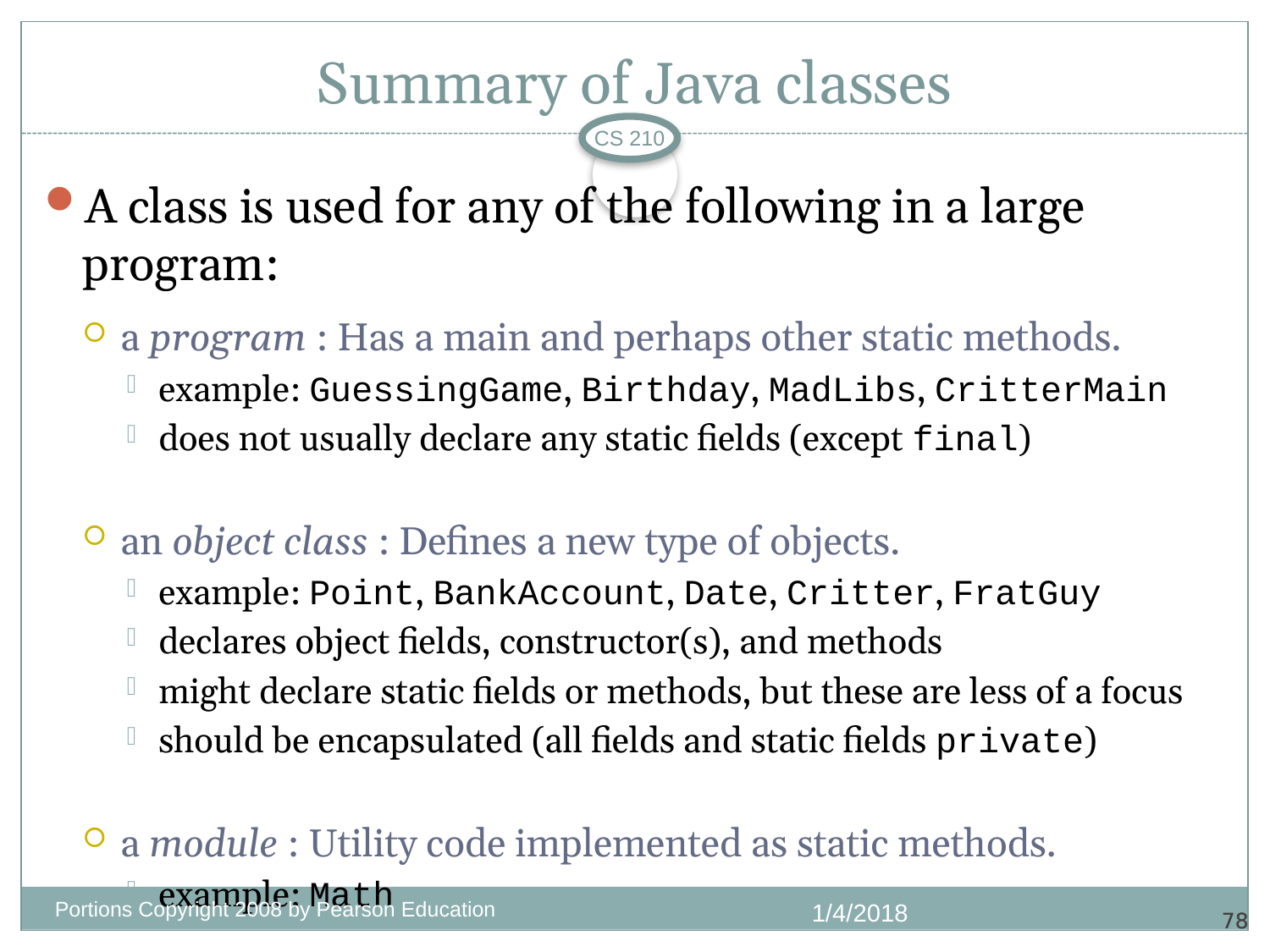

# Summary of Java classes
CS 210
A class is used for any of the following in a large program:

a program : Has a main and perhaps other static methods.
example: GuessingGame, Birthday, MadLibs, CritterMain
does not usually declare any static fields (except final)

an object class : Defines a new type of objects.
example: Point, BankAccount, Date, Critter, FratGuy
declares object fields, constructor(s), and methods
might declare static fields or methods, but these are less of a focus
should be encapsulated (all fields and static fields private)

a module : Utility code implemented as static methods.
example: Math

Portions Copyright 2008 by Pearson Education
1/4/2018